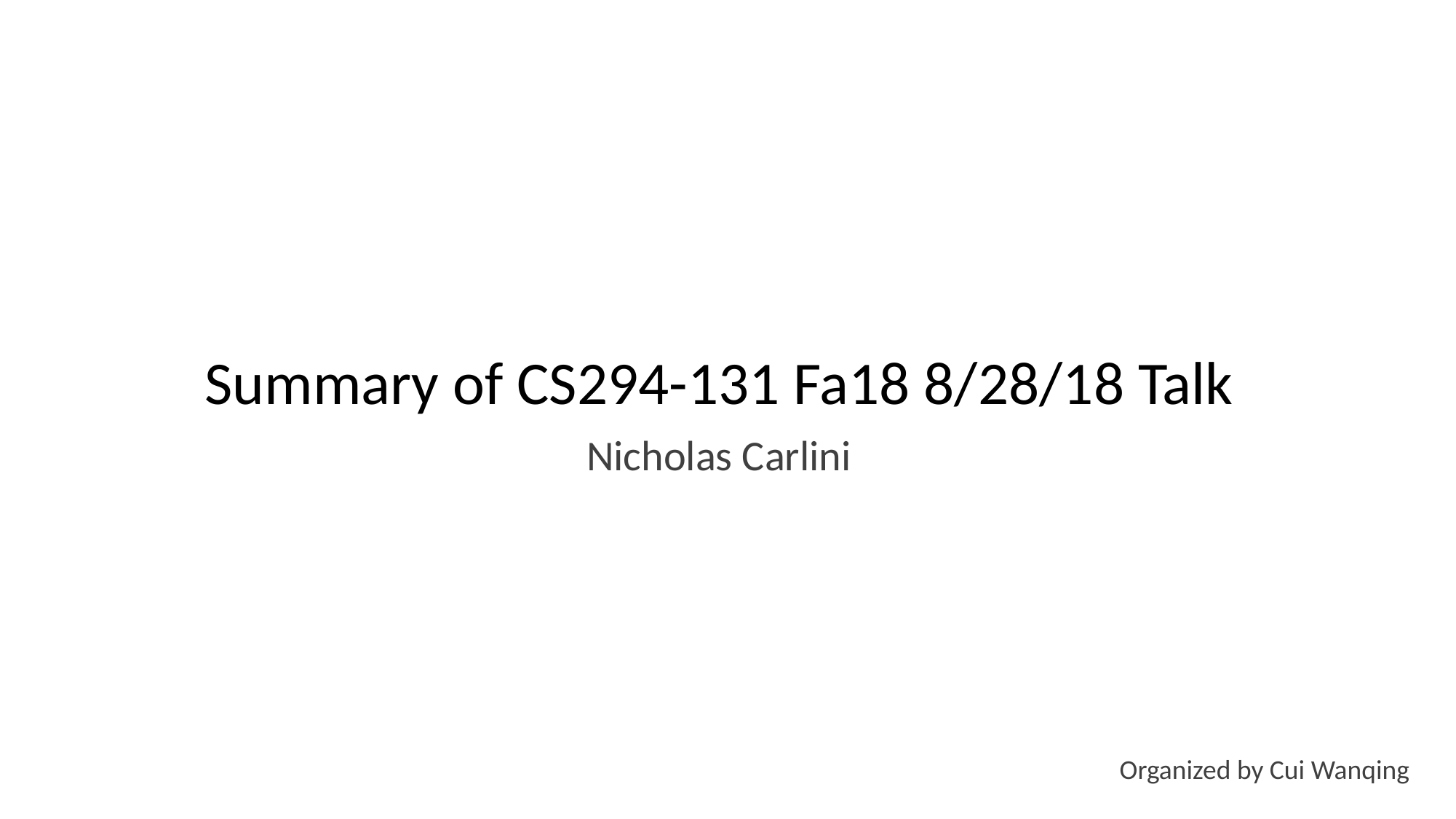

Summary of CS294-131 Fa18 8/28/18 Talk
Nicholas Carlini
Organized by Cui Wanqing